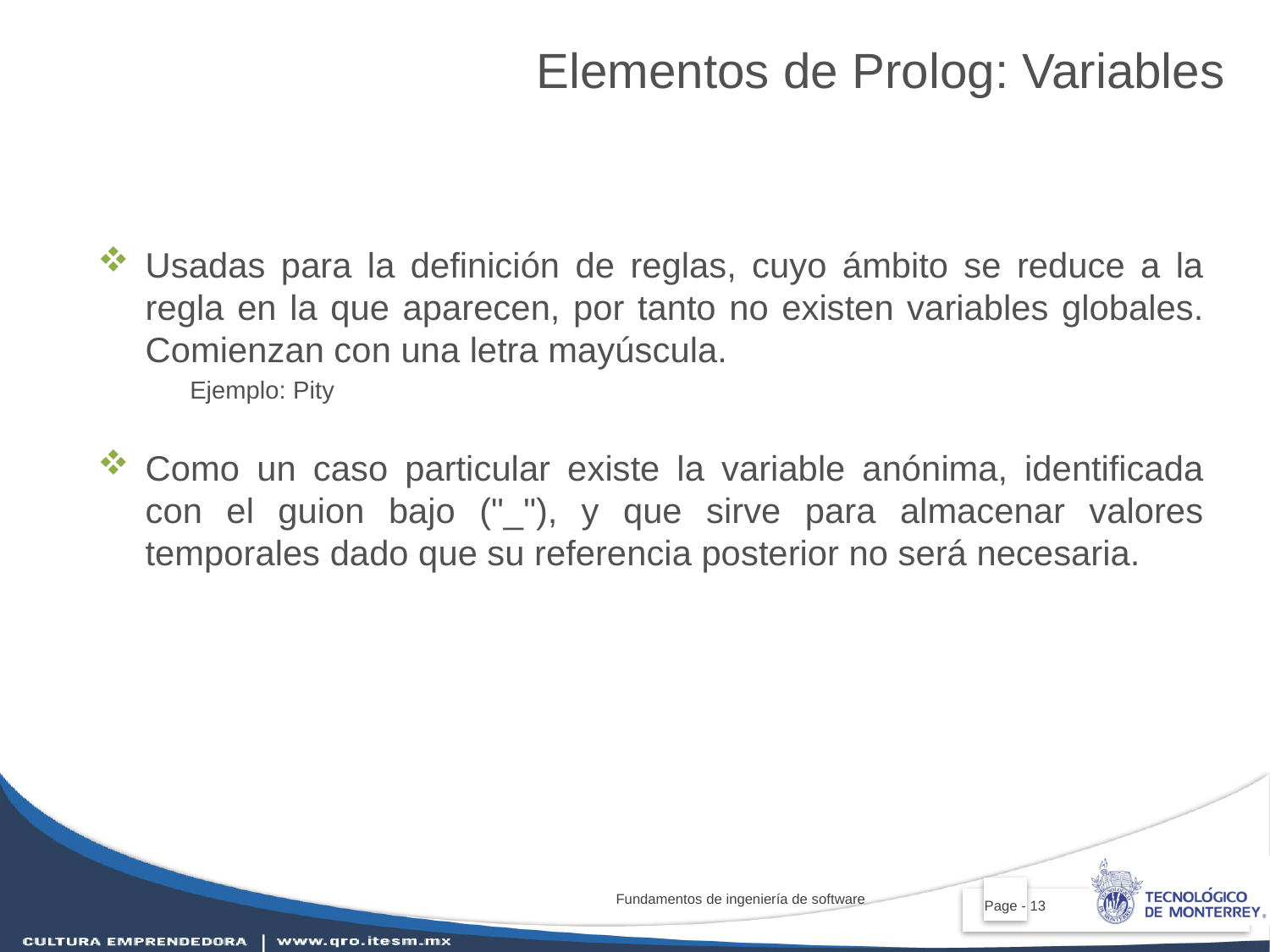

Elementos de Prolog: Variables
Usadas para la definición de reglas, cuyo ámbito se reduce a la regla en la que aparecen, por tanto no existen variables globales. Comienzan con una letra mayúscula.
   Ejemplo: Pity

Como un caso particular existe la variable anónima, identificada con el guion bajo ("_"), y que sirve para almacenar valores temporales dado que su referencia posterior no será necesaria.